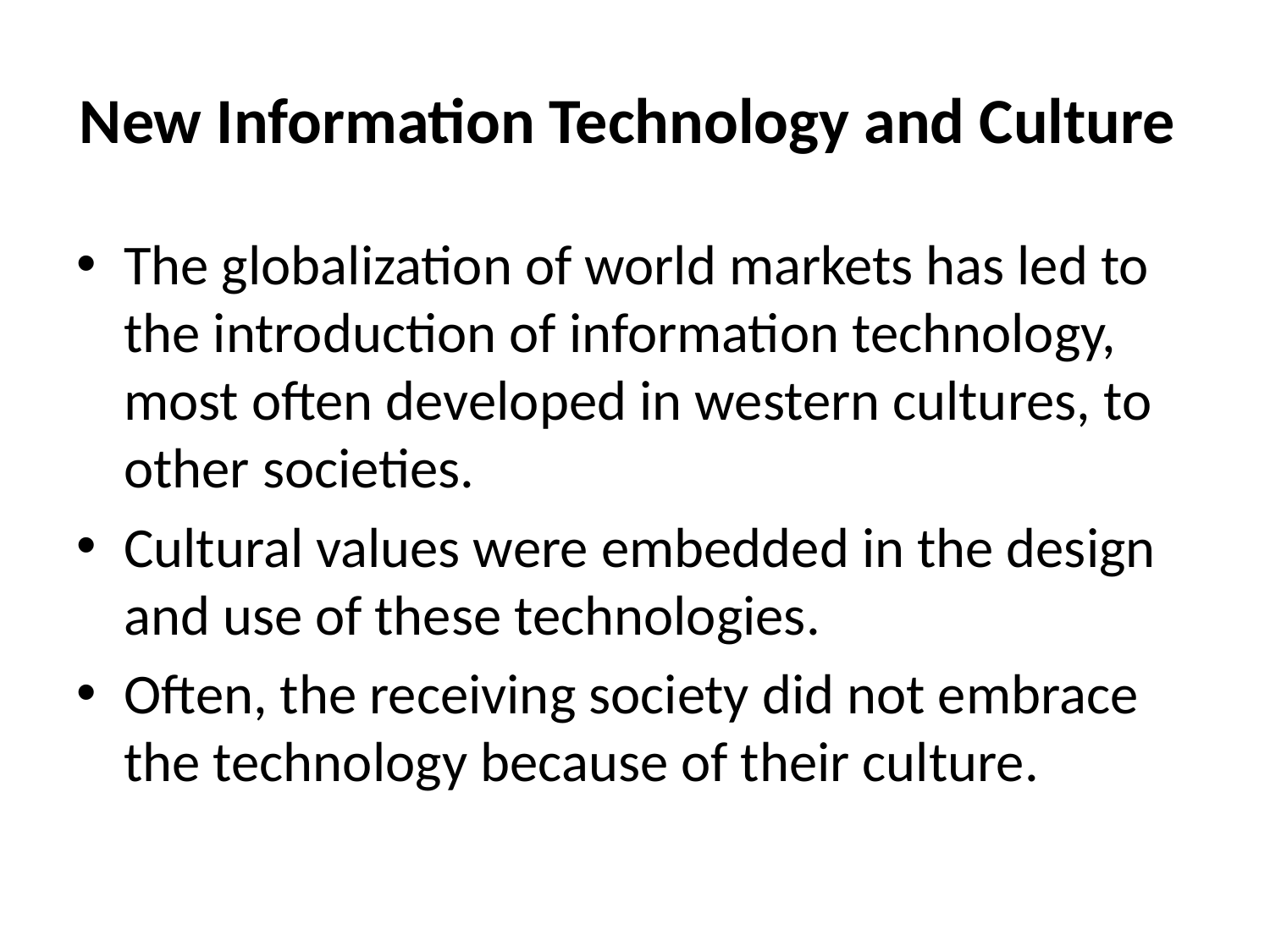

# New Information Technology and Culture
The globalization of world markets has led to the introduction of information technology, most often developed in western cultures, to other societies.
Cultural values were embedded in the design and use of these technologies.
Often, the receiving society did not embrace the technology because of their culture.